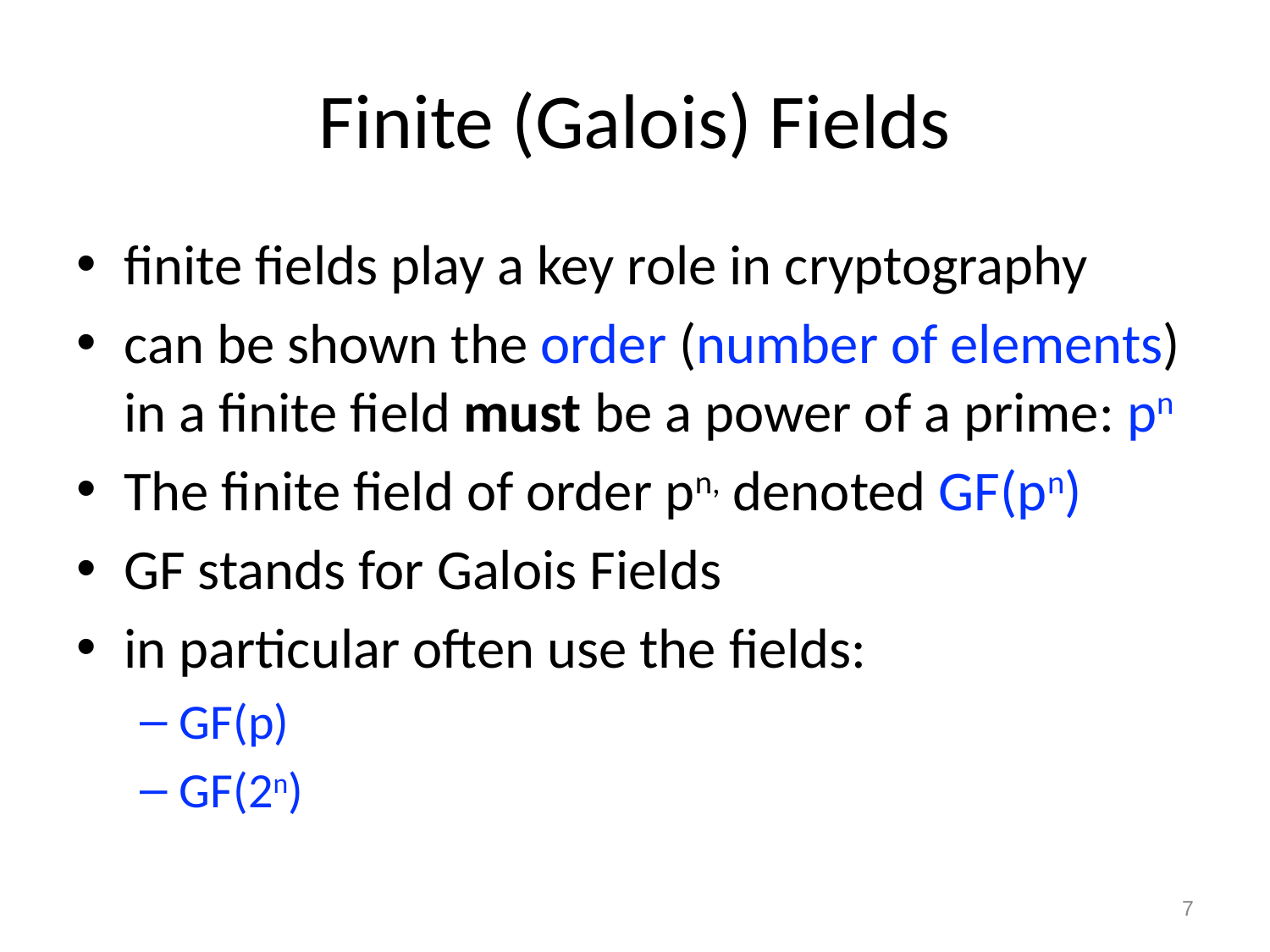

# Finite (Galois) Fields
finite fields play a key role in cryptography
can be shown the order (number of elements) in a finite field must be a power of a prime: pn
The finite field of order pn, denoted GF(pn)
GF stands for Galois Fields
in particular often use the fields:
GF(p)
GF(2n)
7